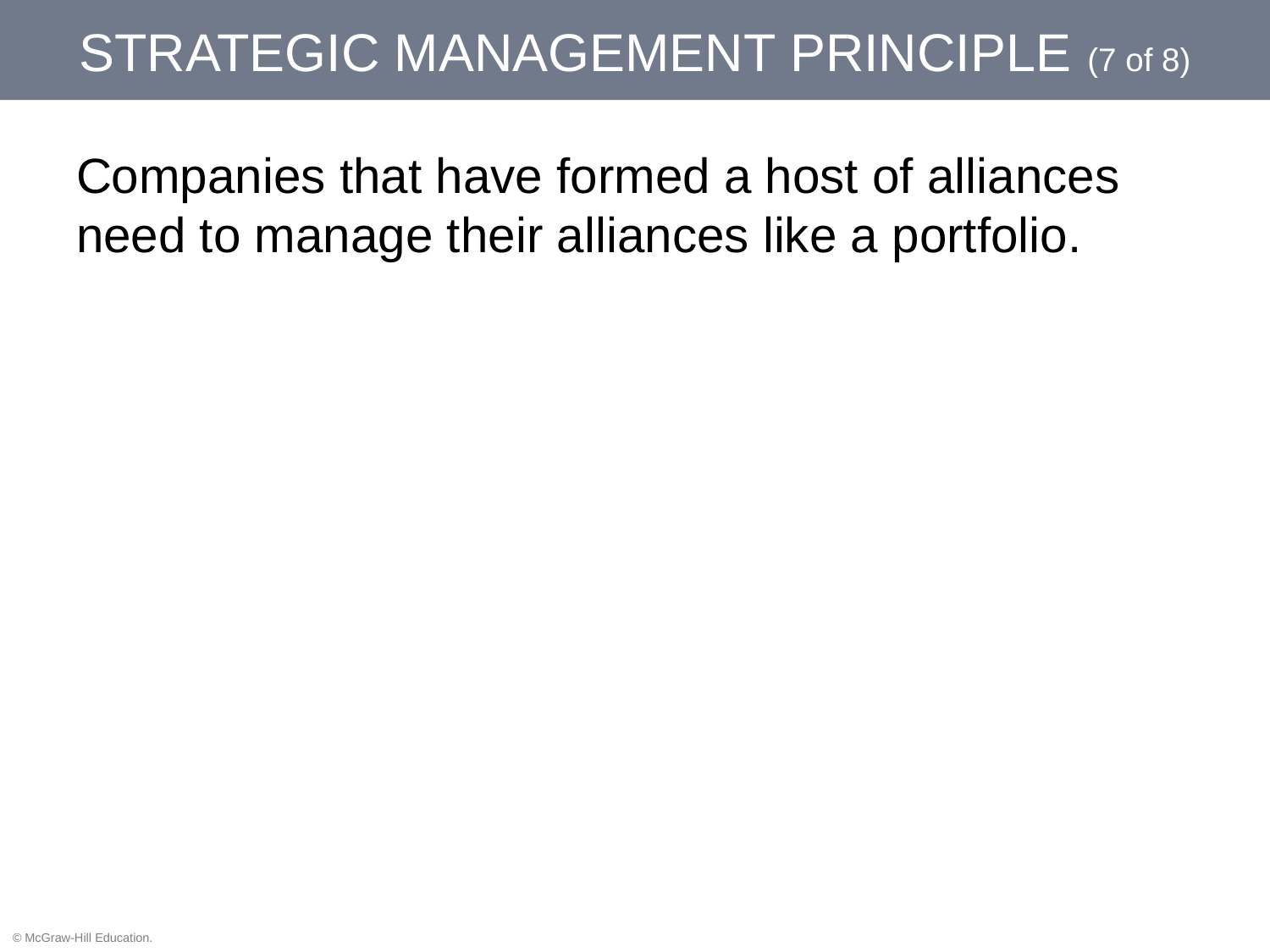

# STRATEGIC MANAGEMENT PRINCIPLE (7 of 8)
Companies that have formed a host of alliances need to manage their alliances like a portfolio.